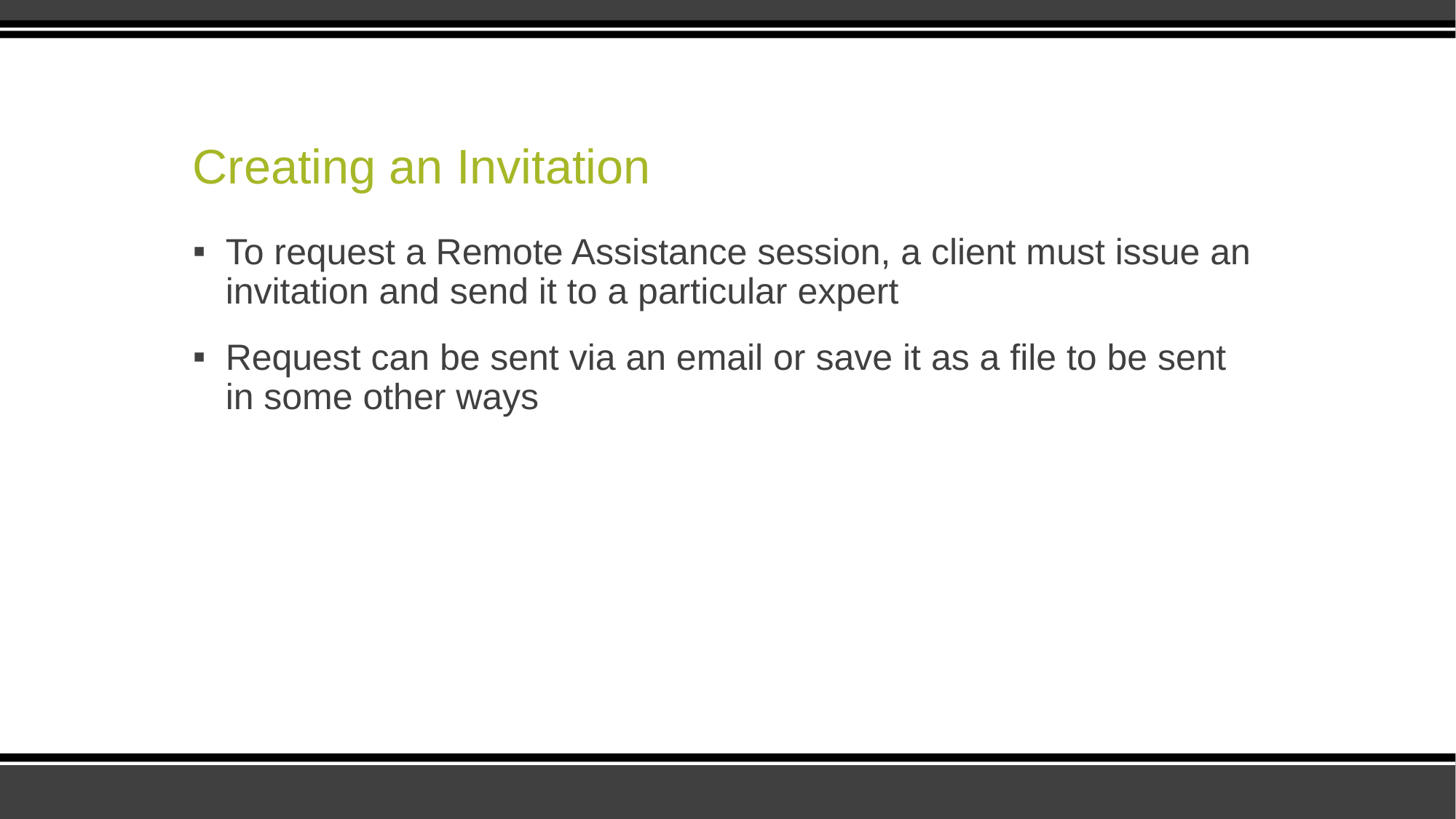

# Creating an Invitation
To request a Remote Assistance session, a client must issue an invitation and send it to a particular expert
Request can be sent via an email or save it as a file to be sent in some other ways